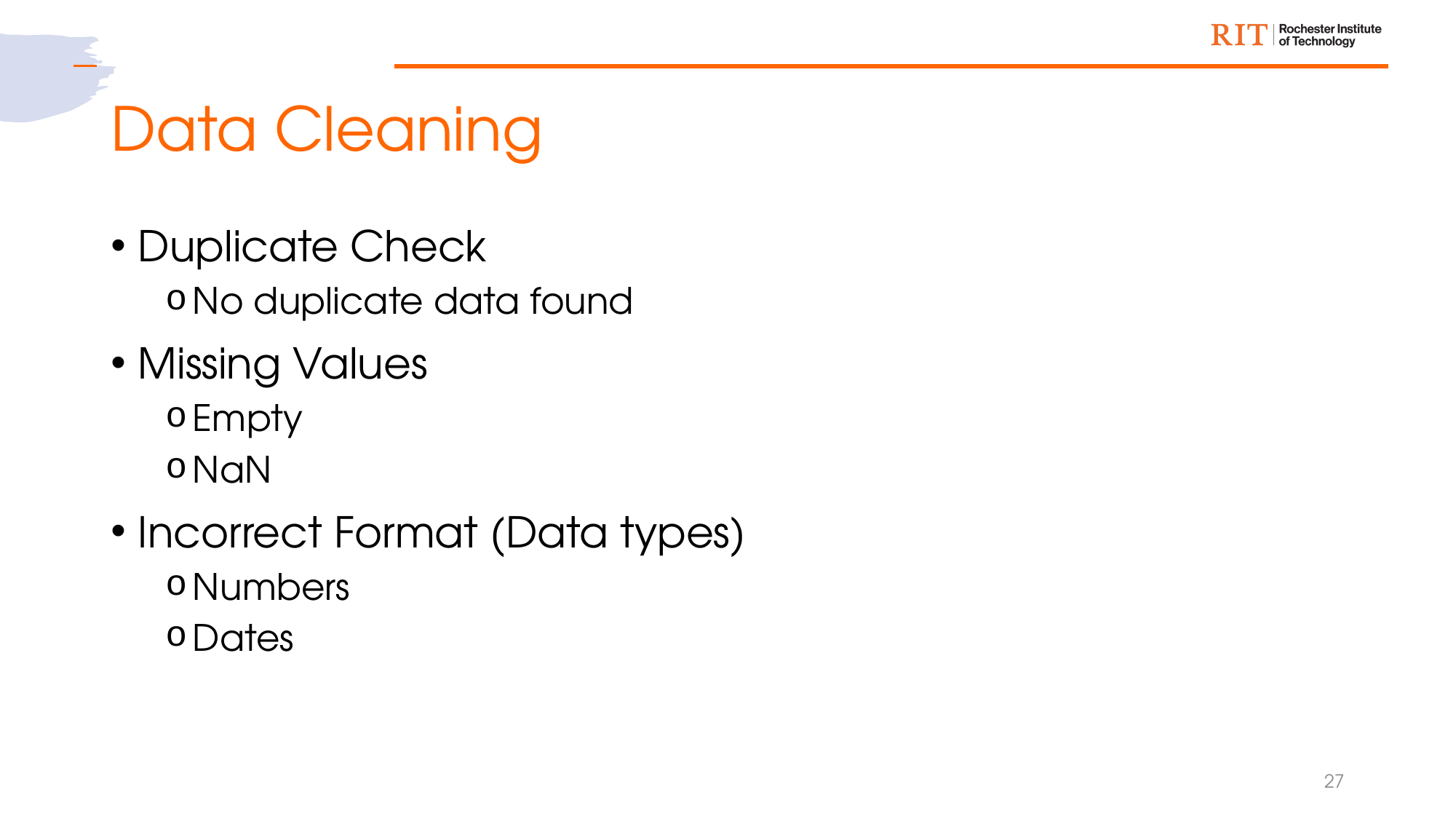

# Data Cleaning
Duplicate Check
No duplicate data found
Missing Values
Empty
NaN
Incorrect Format (Data types)
Numbers
Dates
27